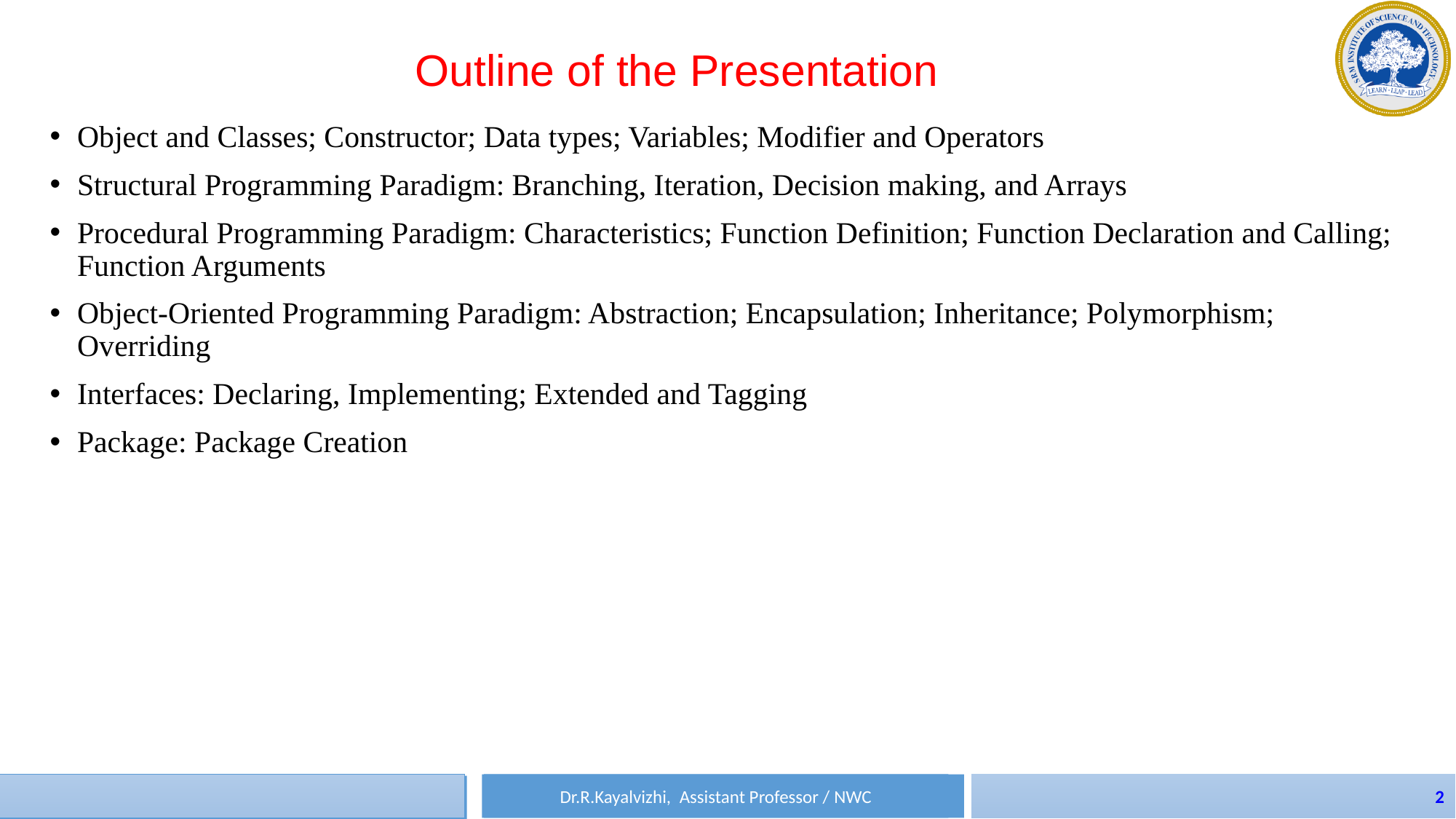

Outline of the Presentation
Object and Classes; Constructor; Data types; Variables; Modifier and Operators
Structural Programming Paradigm: Branching, Iteration, Decision making, and Arrays
Procedural Programming Paradigm: Characteristics; Function Definition; Function Declaration and Calling; Function Arguments
Object-Oriented Programming Paradigm: Abstraction; Encapsulation; Inheritance; Polymorphism; Overriding
Interfaces: Declaring, Implementing; Extended and Tagging
Package: Package Creation
Dr.R.Kayalvizhi,  Assistant Professor / NWC

Dr.P.Rama,  Assistant Professor / SRM CTECH
2
2